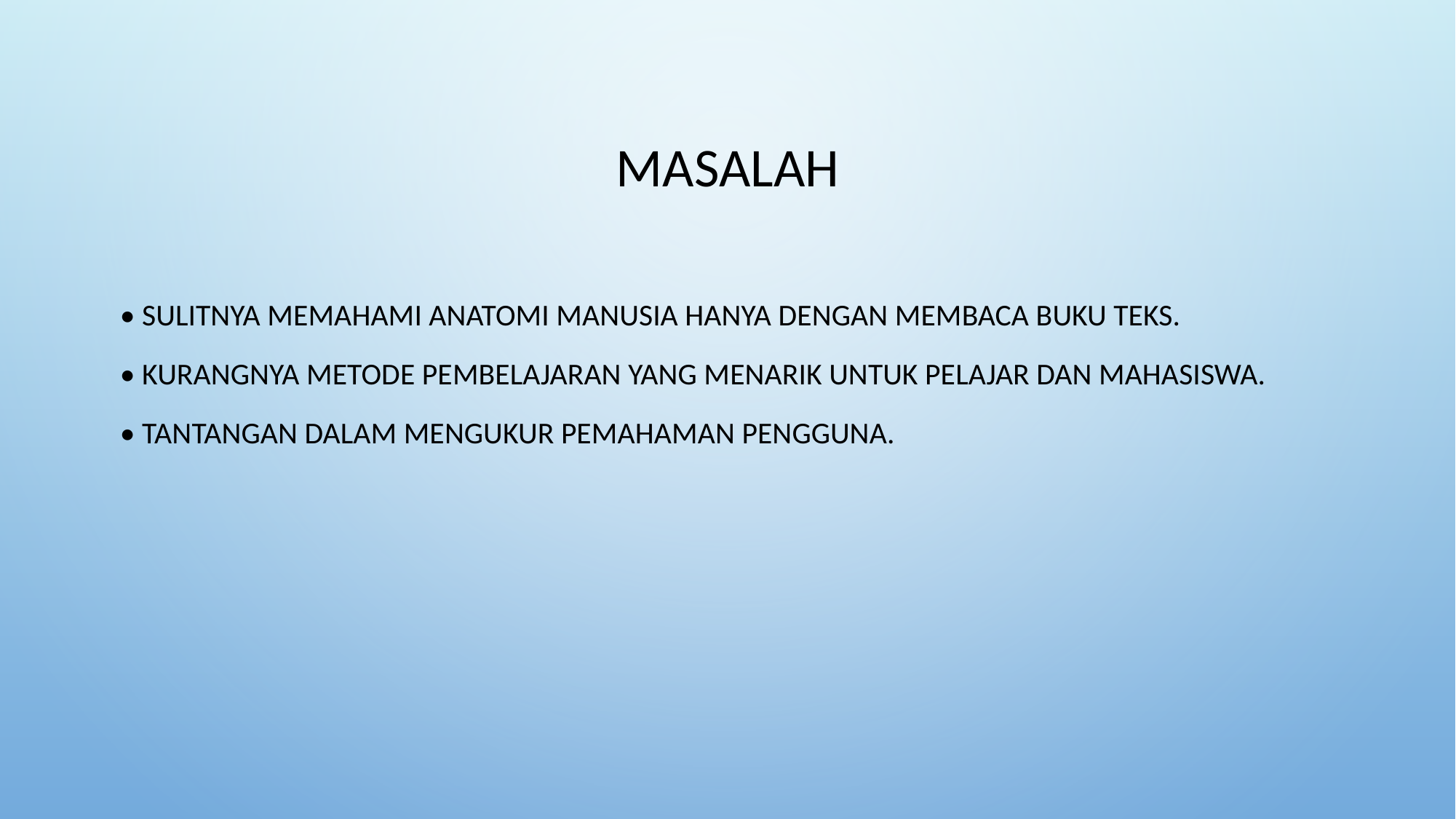

# Masalah
• Sulitnya memahami anatomi manusia hanya dengan membaca buku teks.
• Kurangnya metode pembelajaran yang menarik untuk pelajar dan mahasiswa.
• Tantangan dalam mengukur pemahaman pengguna.